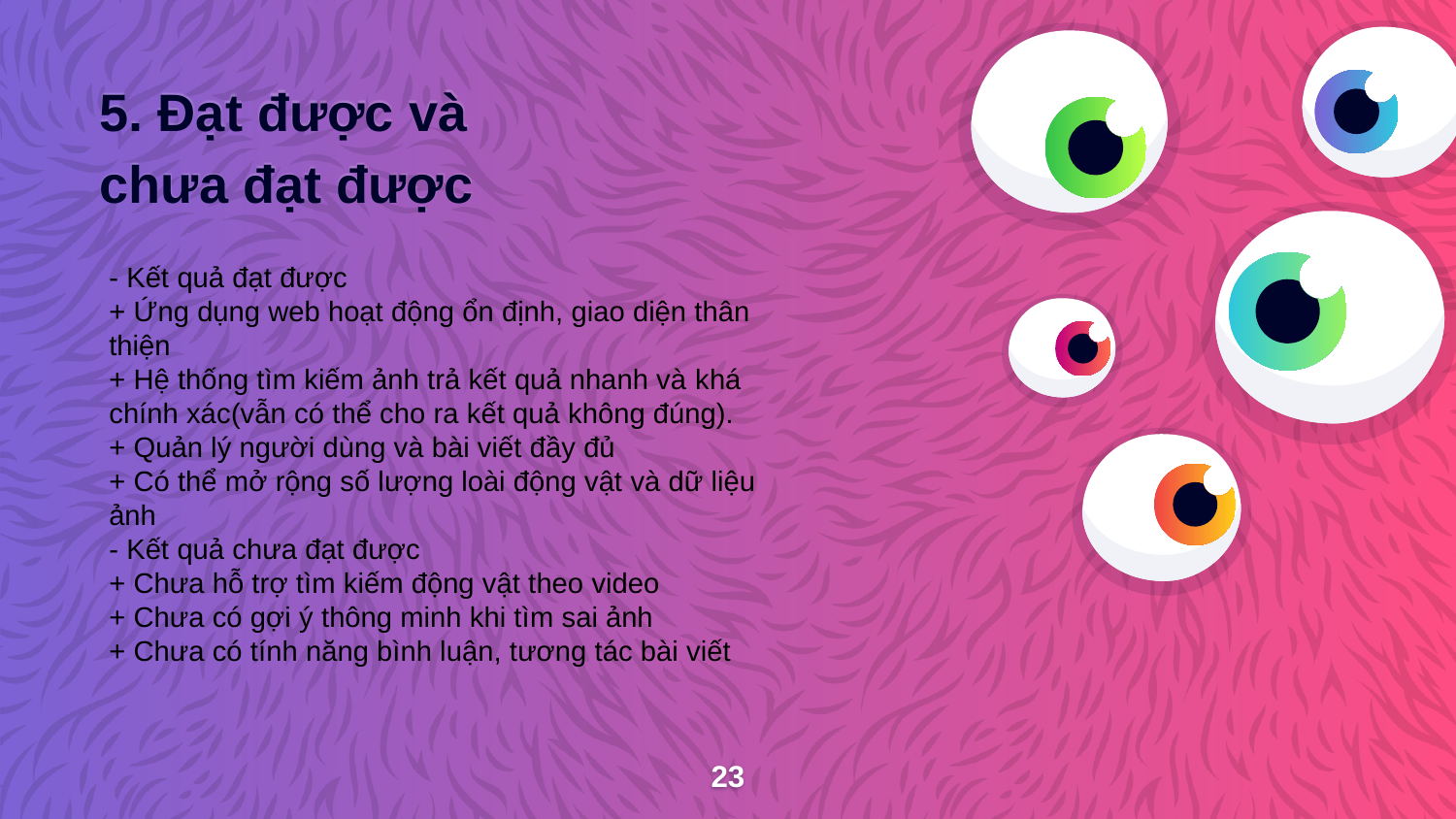

5. Đạt được và chưa đạt được

- Kết quả đạt được
+ Ứng dụng web hoạt động ổn định, giao diện thân thiện
+ Hệ thống tìm kiếm ảnh trả kết quả nhanh và khá chính xác(vẫn có thể cho ra kết quả không đúng).
+ Quản lý người dùng và bài viết đầy đủ
+ Có thể mở rộng số lượng loài động vật và dữ liệu ảnh
- Kết quả chưa đạt được
+ Chưa hỗ trợ tìm kiếm động vật theo video
+ Chưa có gợi ý thông minh khi tìm sai ảnh
+ Chưa có tính năng bình luận, tương tác bài viết

23